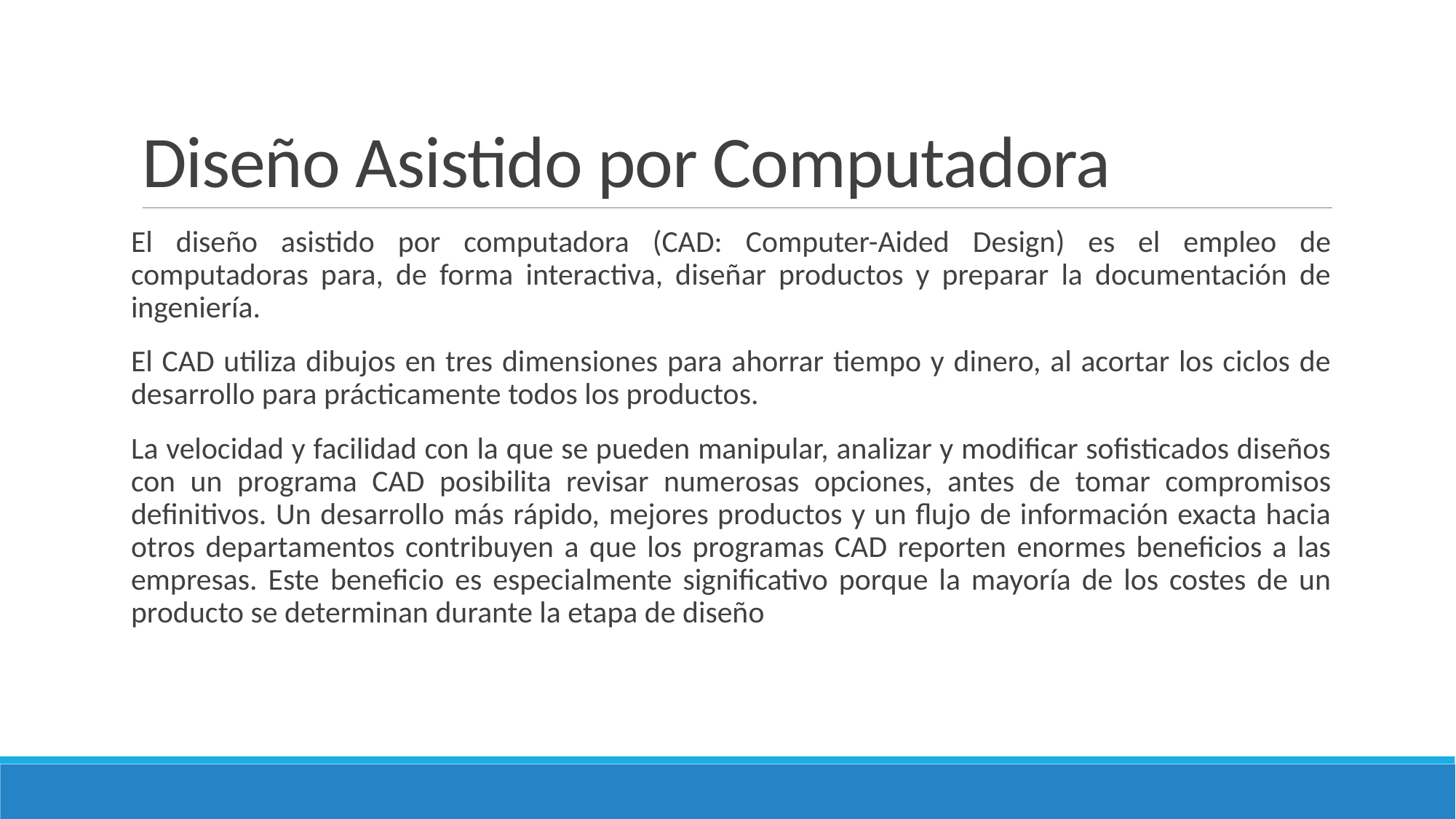

# Diseño Asistido por Computadora
El diseño asistido por computadora (CAD: Computer-Aided Design) es el empleo de computadoras para, de forma interactiva, diseñar productos y preparar la documentación de ingeniería.
El CAD utiliza dibujos en tres dimensiones para ahorrar tiempo y dinero, al acortar los ciclos de desarrollo para prácticamente todos los productos.
La velocidad y facilidad con la que se pueden manipular, analizar y modificar sofisticados diseños con un programa CAD posibilita revisar numerosas opciones, antes de tomar compromisos definitivos. Un desarrollo más rápido, mejores productos y un flujo de información exacta hacia otros departamentos contribuyen a que los programas CAD reporten enormes beneficios a las empresas. Este beneficio es especialmente significativo porque la mayoría de los costes de un producto se determinan durante la etapa de diseño